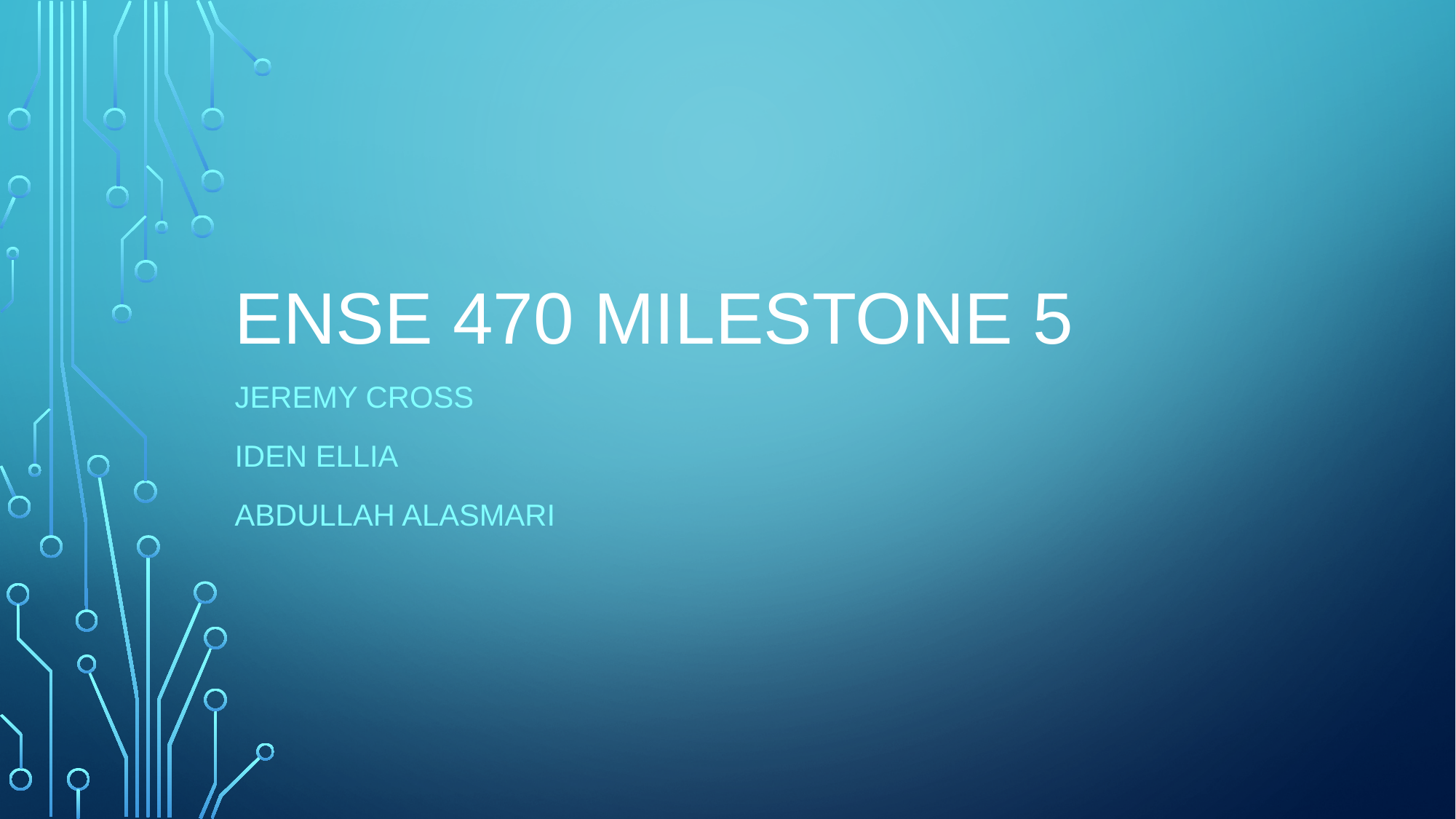

# Ense 470 milestone 5
Jeremy Cross
Iden Ellia
Abdullah Alasmari